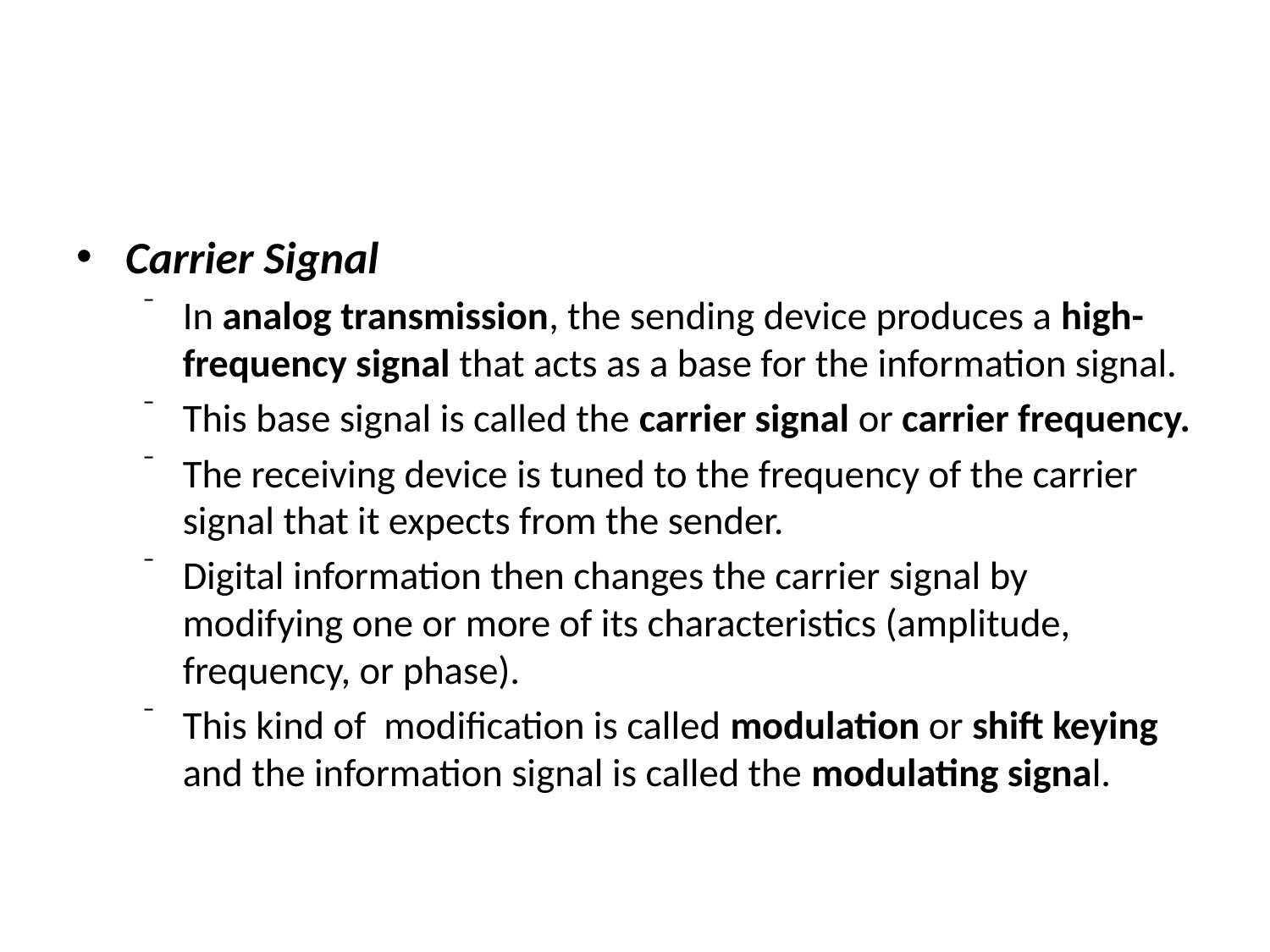

#
Carrier Signal
In analog transmission, the sending device produces a high-frequency signal that acts as a base for the information signal.
This base signal is called the carrier signal or carrier frequency.
The receiving device is tuned to the frequency of the carrier signal that it expects from the sender.
Digital information then changes the carrier signal by modifying one or more of its characteristics (amplitude, frequency, or phase).
This kind of  modification is called modulation or shift keying and the information signal is called the modulating signal.